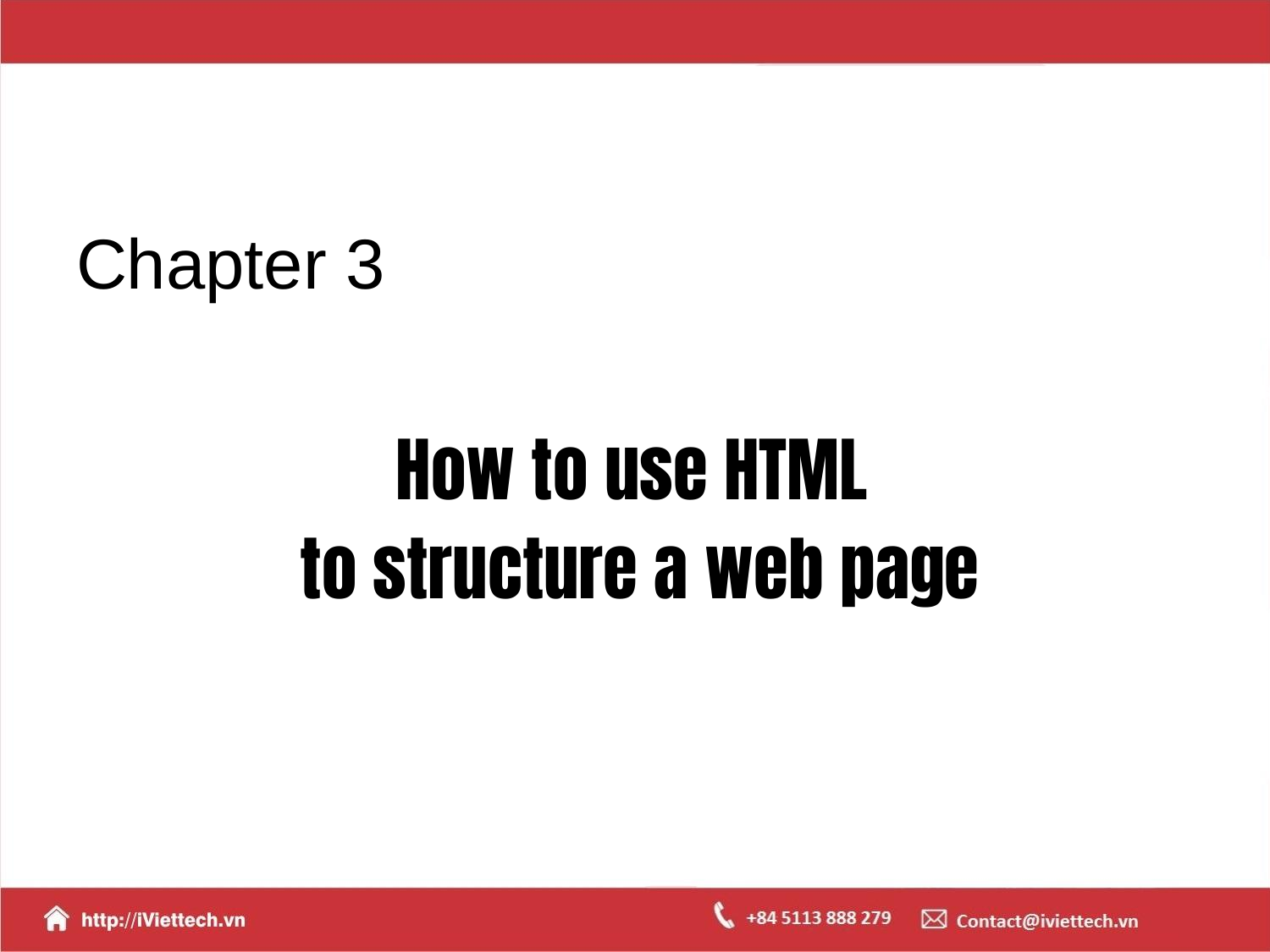

# Chapter 3
How to use HTML
to structure a web page